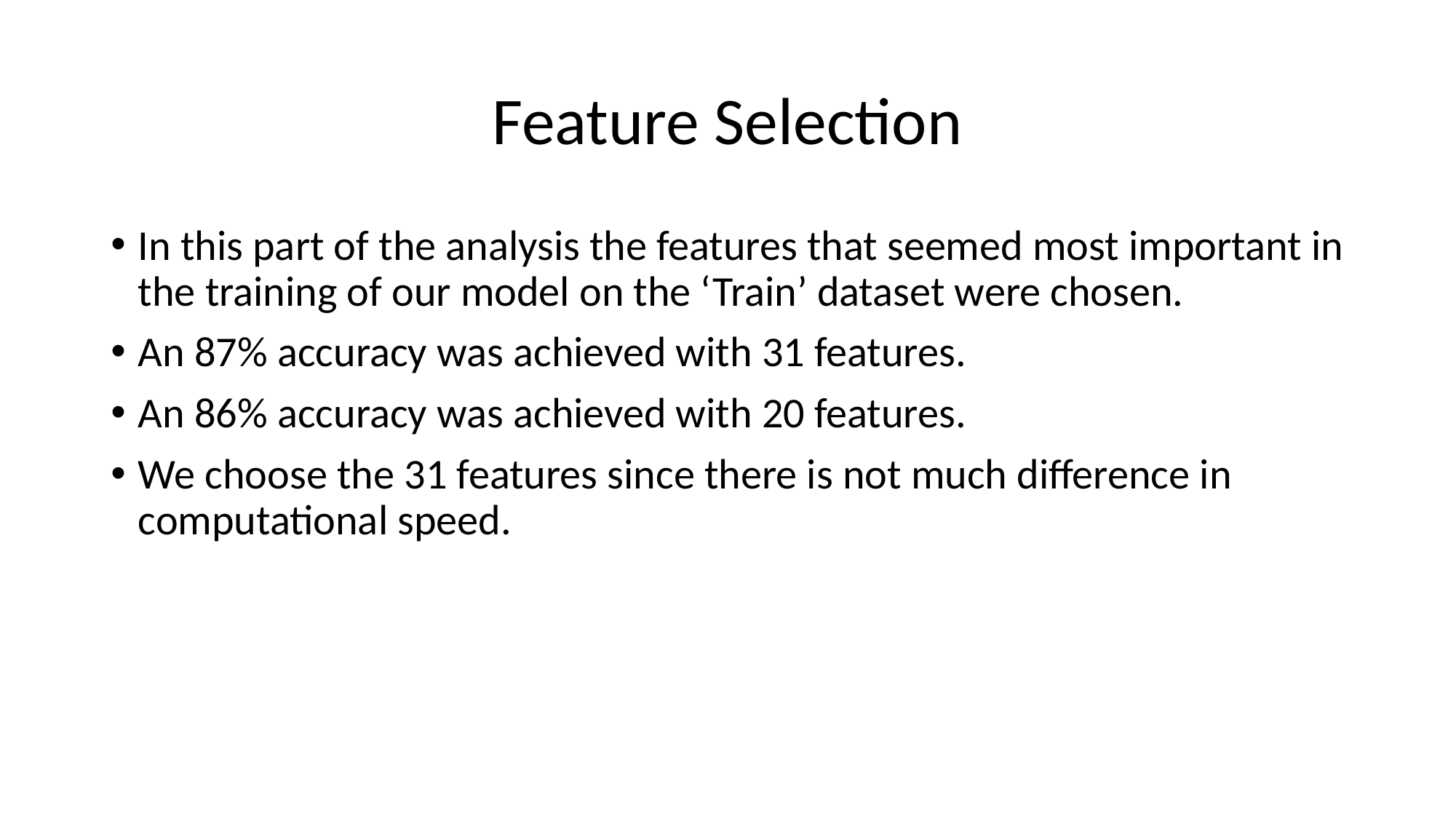

# Feature Selection
In this part of the analysis the features that seemed most important in the training of our model on the ‘Train’ dataset were chosen.
An 87% accuracy was achieved with 31 features.
An 86% accuracy was achieved with 20 features.
We choose the 31 features since there is not much difference in computational speed.